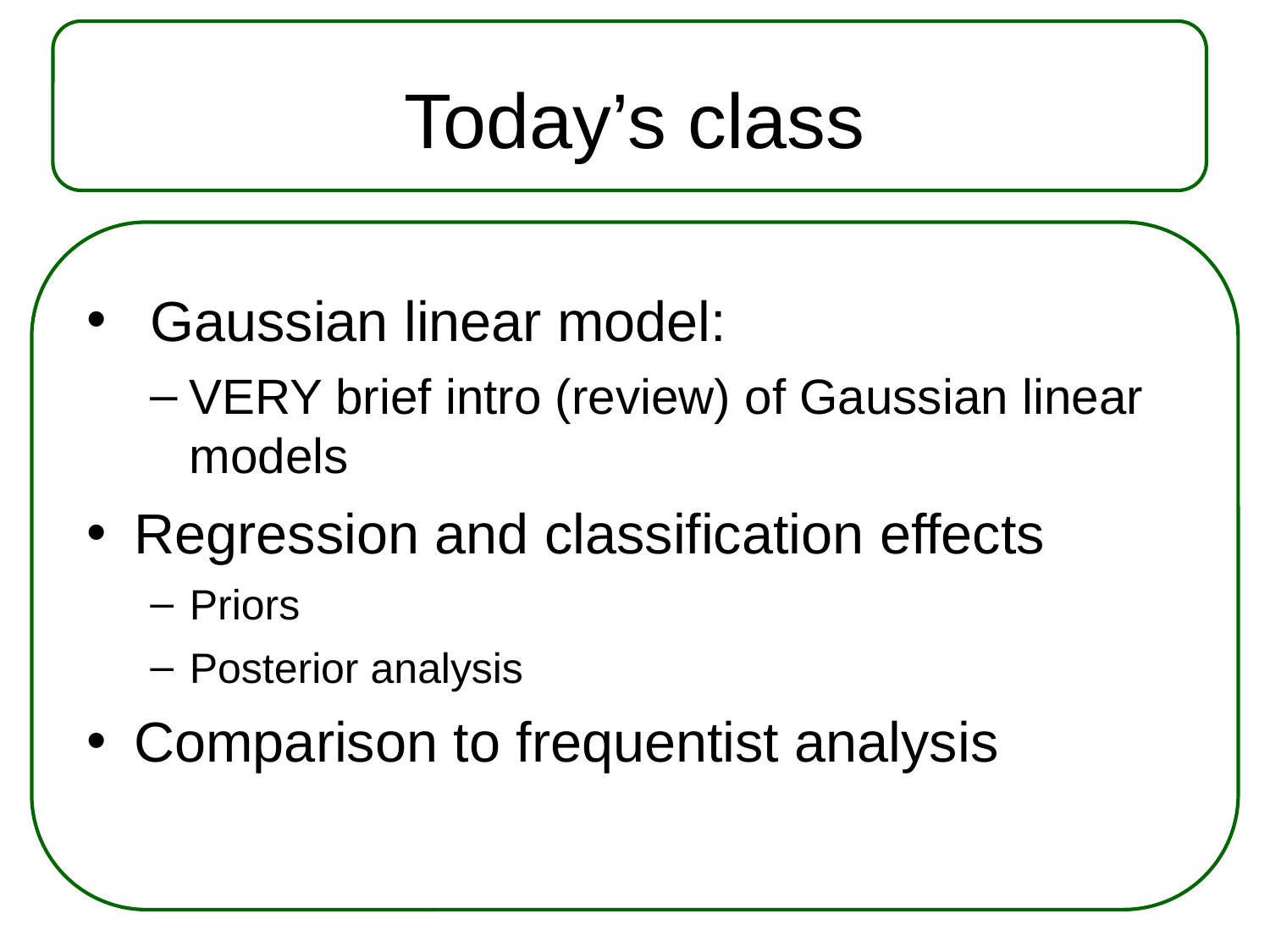

Today’s class
Gaussian linear model:
VERY brief intro (review) of Gaussian linear models
Regression and classification effects
Priors
Posterior analysis
Comparison to frequentist analysis